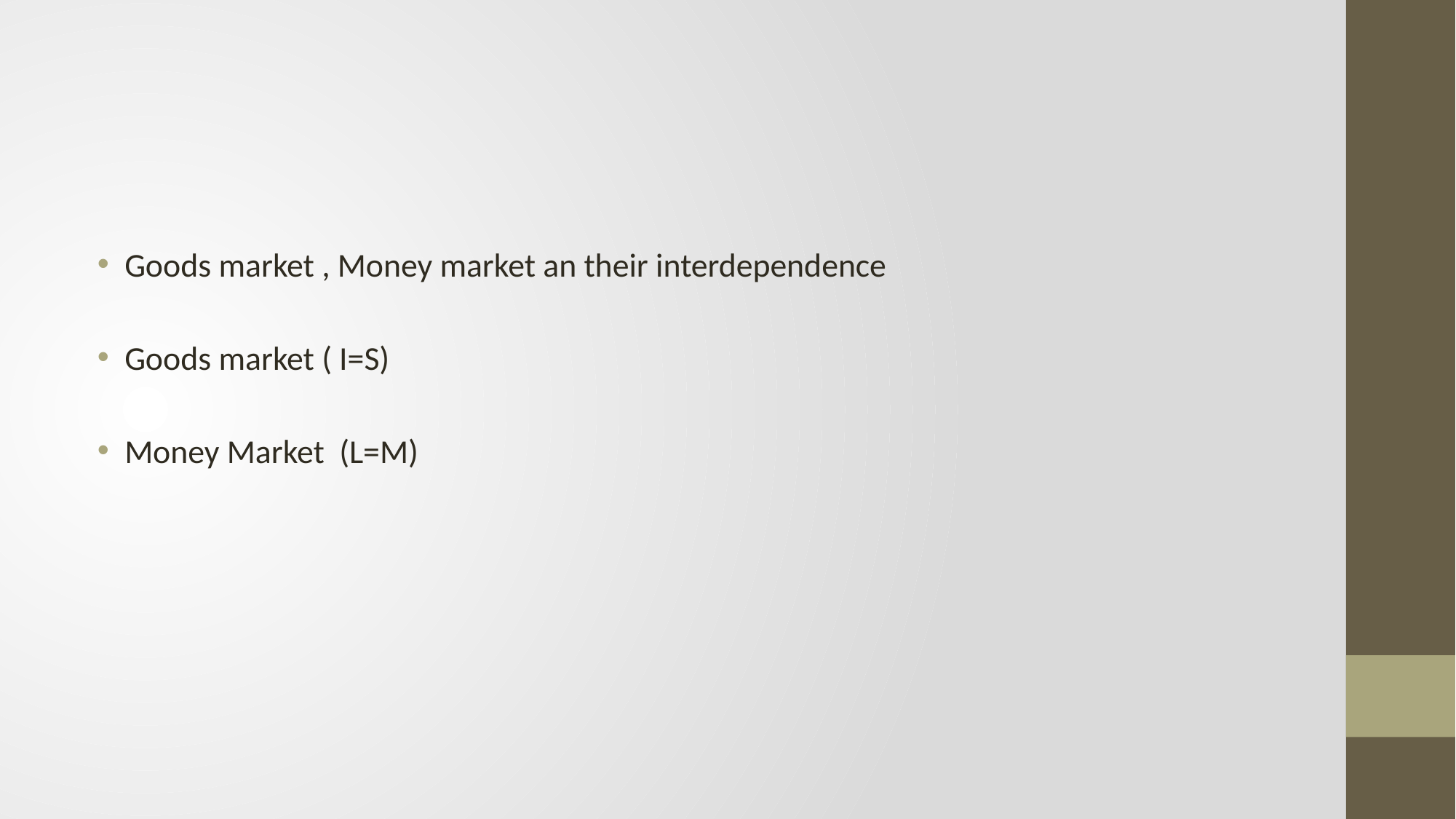

#

Goods market , Money market an their interdependence

Goods market ( I=S)

Money Market  (L=M)